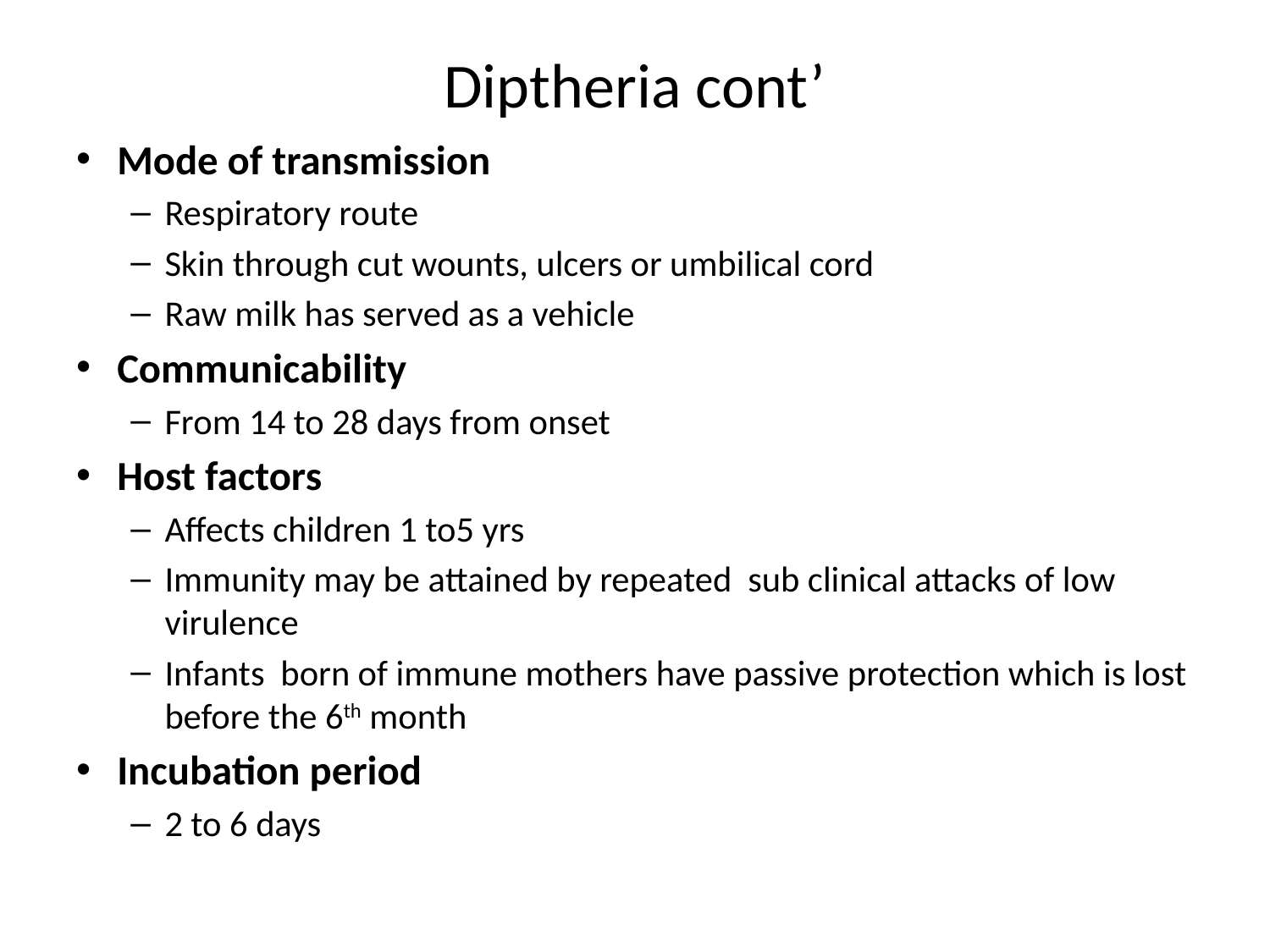

# Diptheria cont’
Mode of transmission
Respiratory route
Skin through cut wounts, ulcers or umbilical cord
Raw milk has served as a vehicle
Communicability
From 14 to 28 days from onset
Host factors
Affects children 1 to5 yrs
Immunity may be attained by repeated  sub clinical attacks of low virulence
Infants  born of immune mothers have passive protection which is lost before the 6th month
Incubation period
2 to 6 days